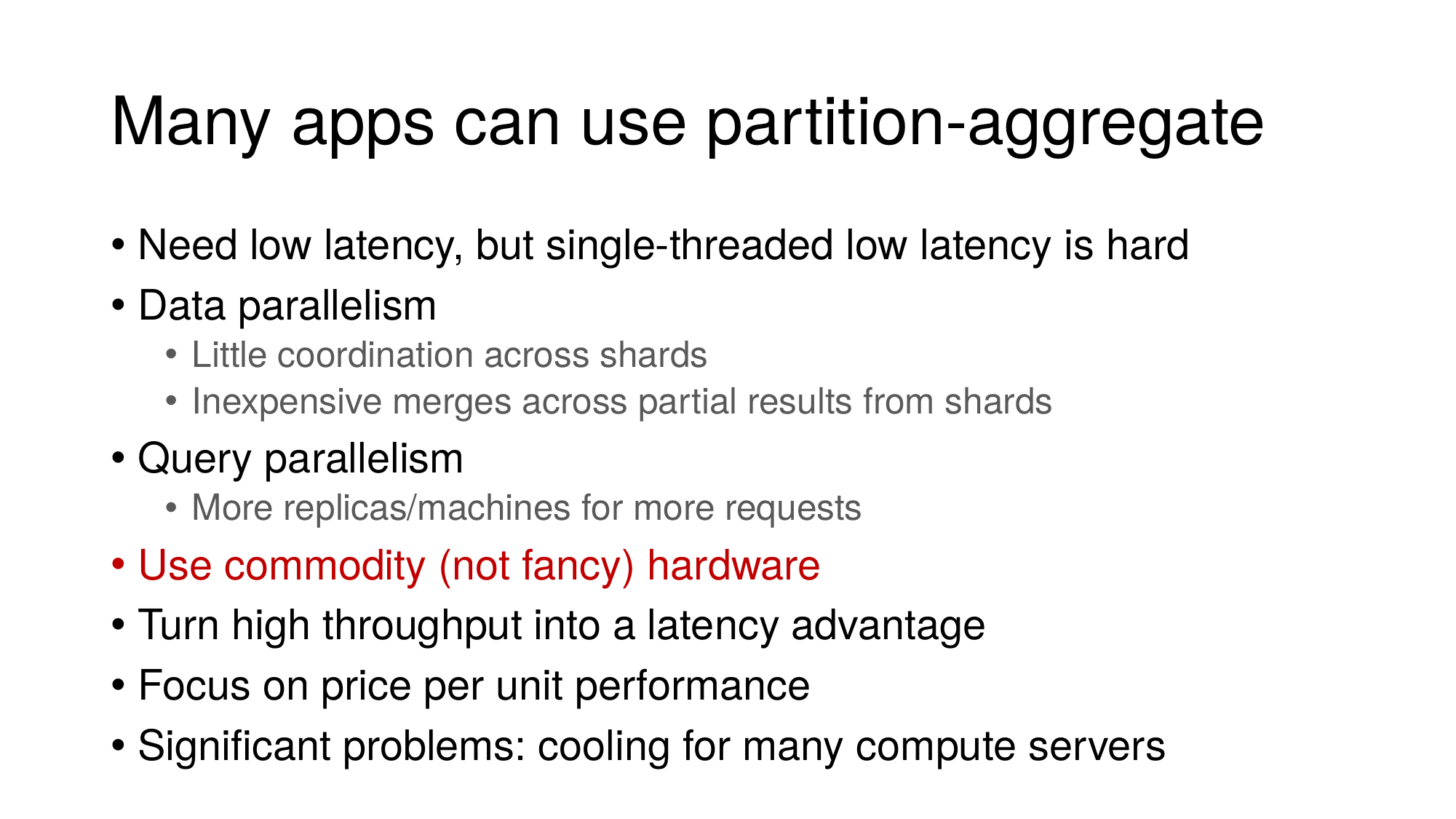

# Many apps can use partition-aggregate
Need low latency, but single-threaded low latency is hard
Data parallelism
Little coordination across shards
Inexpensive merges across partial results from shards
Query parallelism
More replicas/machines for more requests
Use commodity (not fancy) hardware
Turn high throughput into a latency advantage
Focus on price per unit performance
Significant problems: cooling for many compute servers